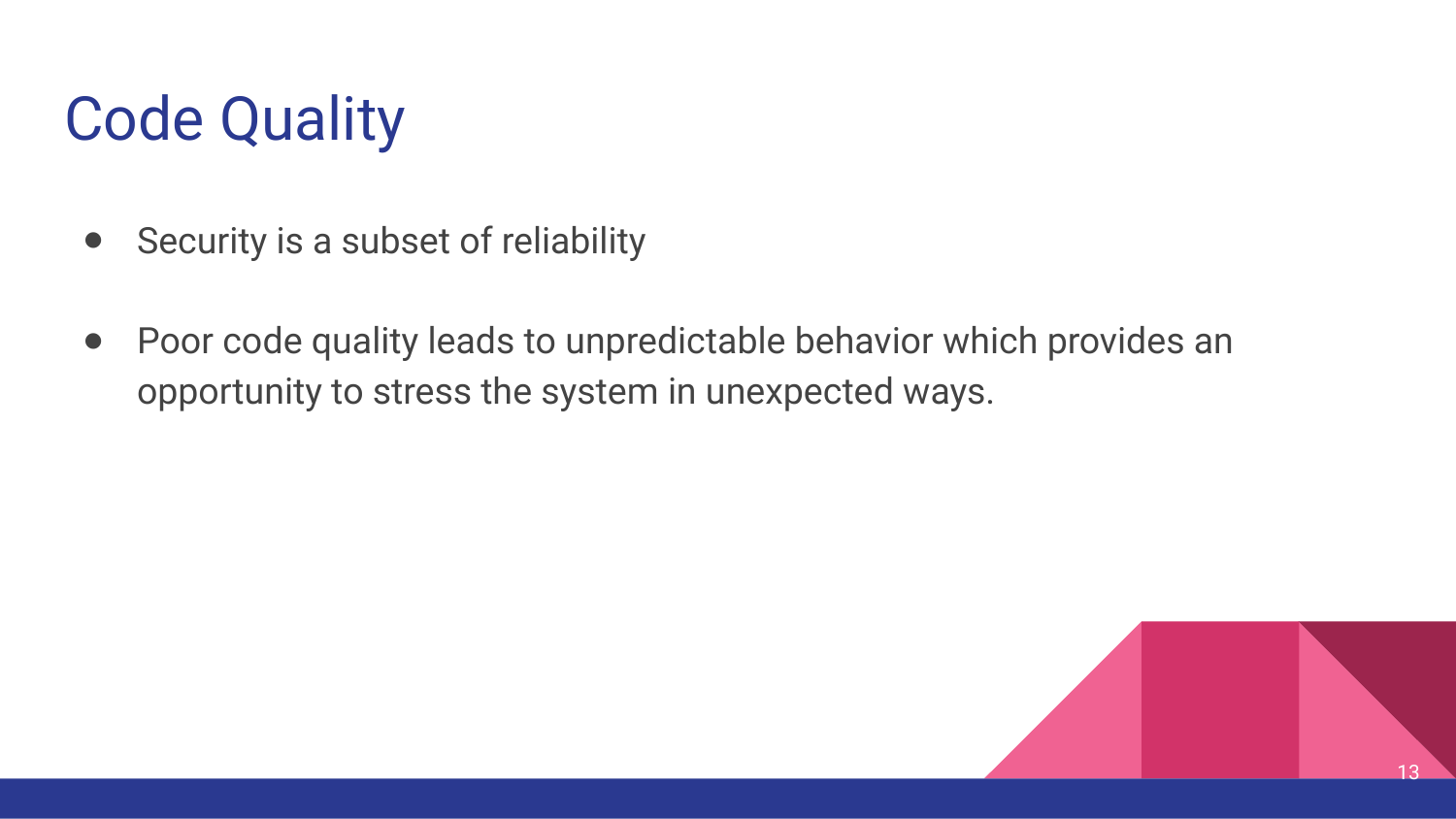

# Code Quality
Security is a subset of reliability

Poor code quality leads to unpredictable behavior which provides an opportunity to stress the system in unexpected ways.
13